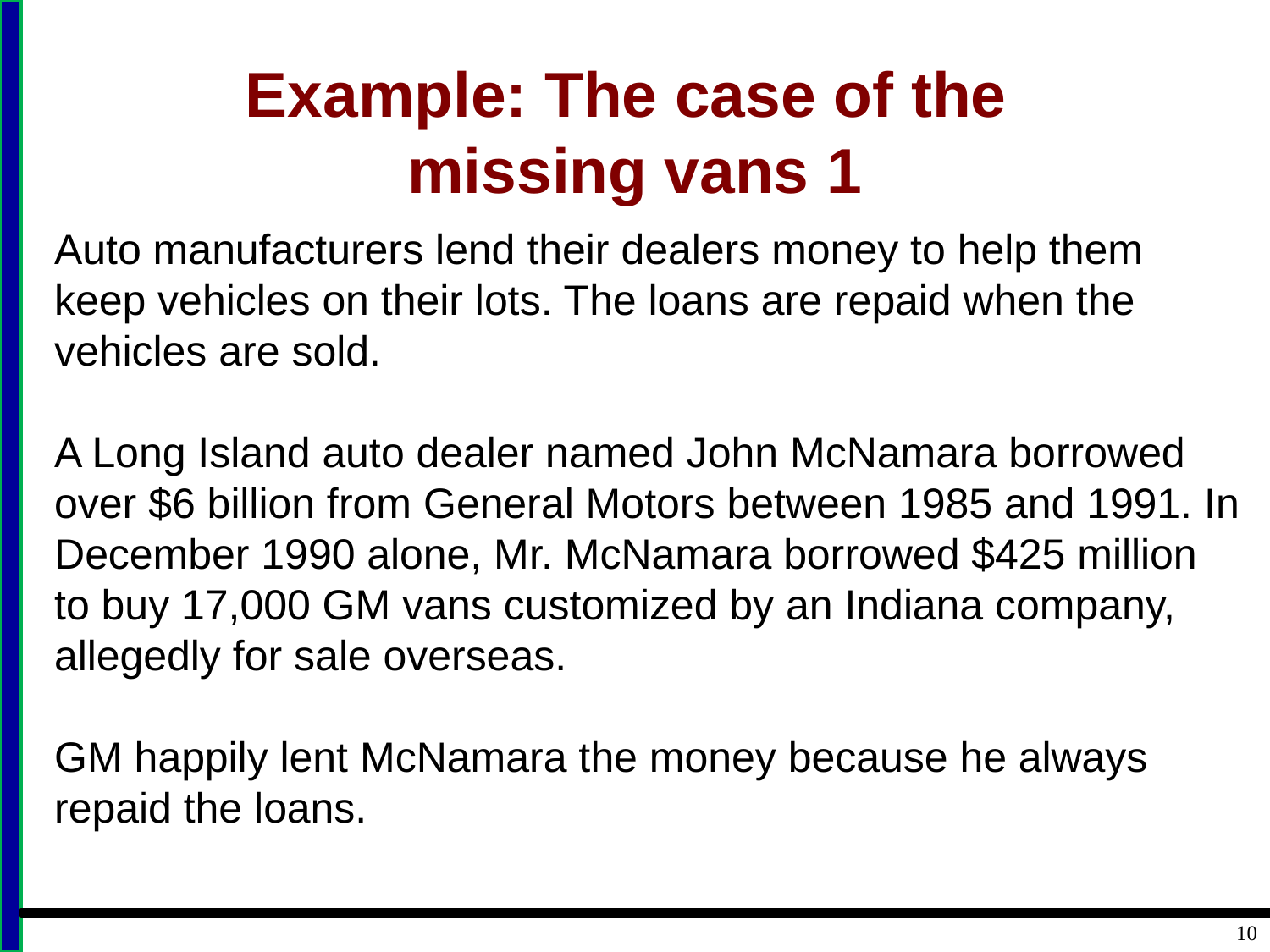

# Example: The case of the missing vans 1
Auto manufacturers lend their dealers money to help them keep vehicles on their lots. The loans are repaid when the vehicles are sold.

A Long Island auto dealer named John McNamara borrowed over $6 billion from General Motors between 1985 and 1991. In December 1990 alone, Mr. McNamara borrowed $425 million
to buy 17,000 GM vans customized by an Indiana company, allegedly for sale overseas.

GM happily lent McNamara the money because he always repaid the loans.